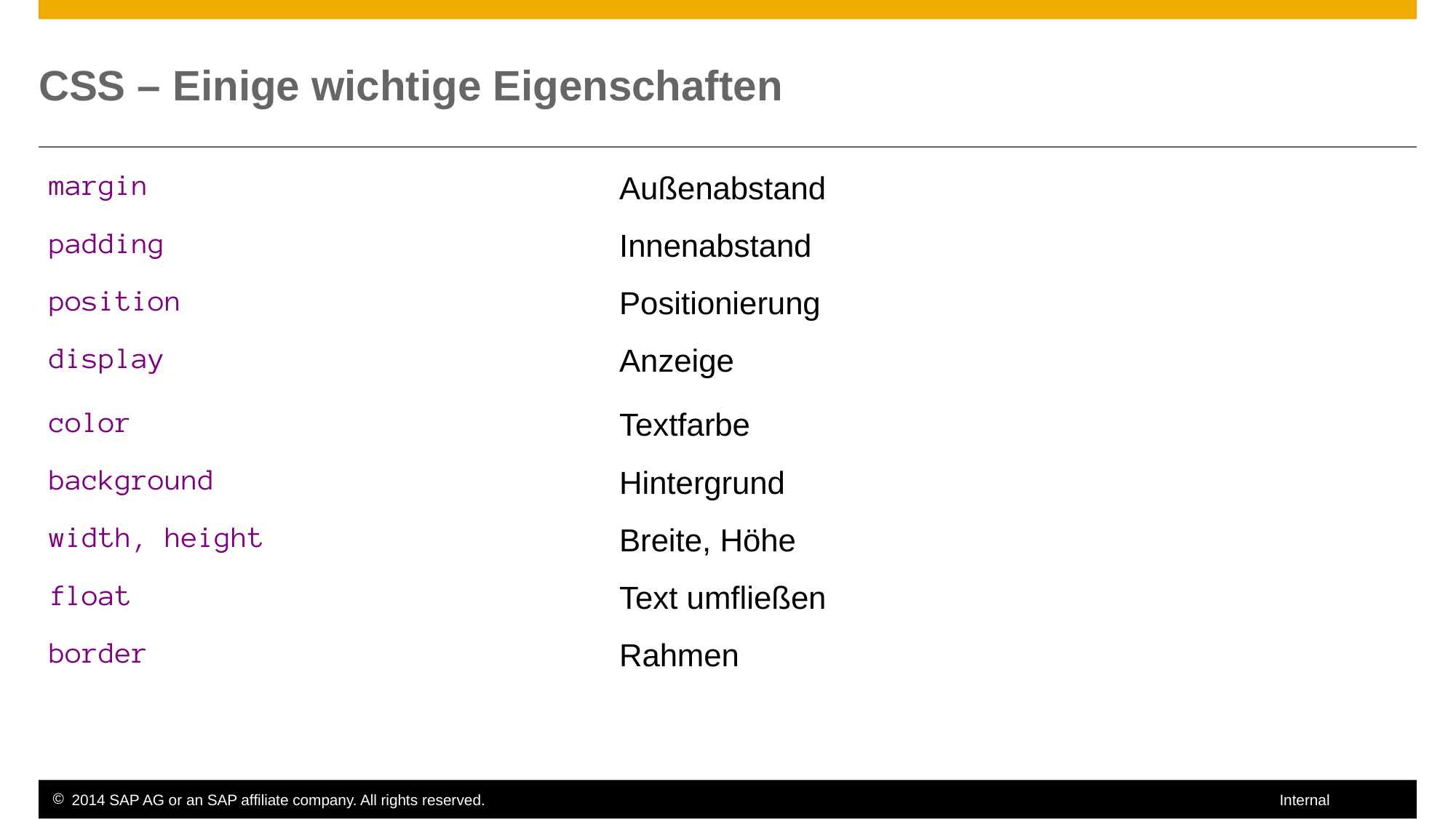

# CSS – Einige wichtige Eigenschaften
| margin | Außenabstand |
| --- | --- |
| padding | Innenabstand |
| position | Positionierung |
| display | Anzeige |
| color | Textfarbe |
| background | Hintergrund |
| width, height | Breite, Höhe |
| float | Text umfließen |
| border | Rahmen |